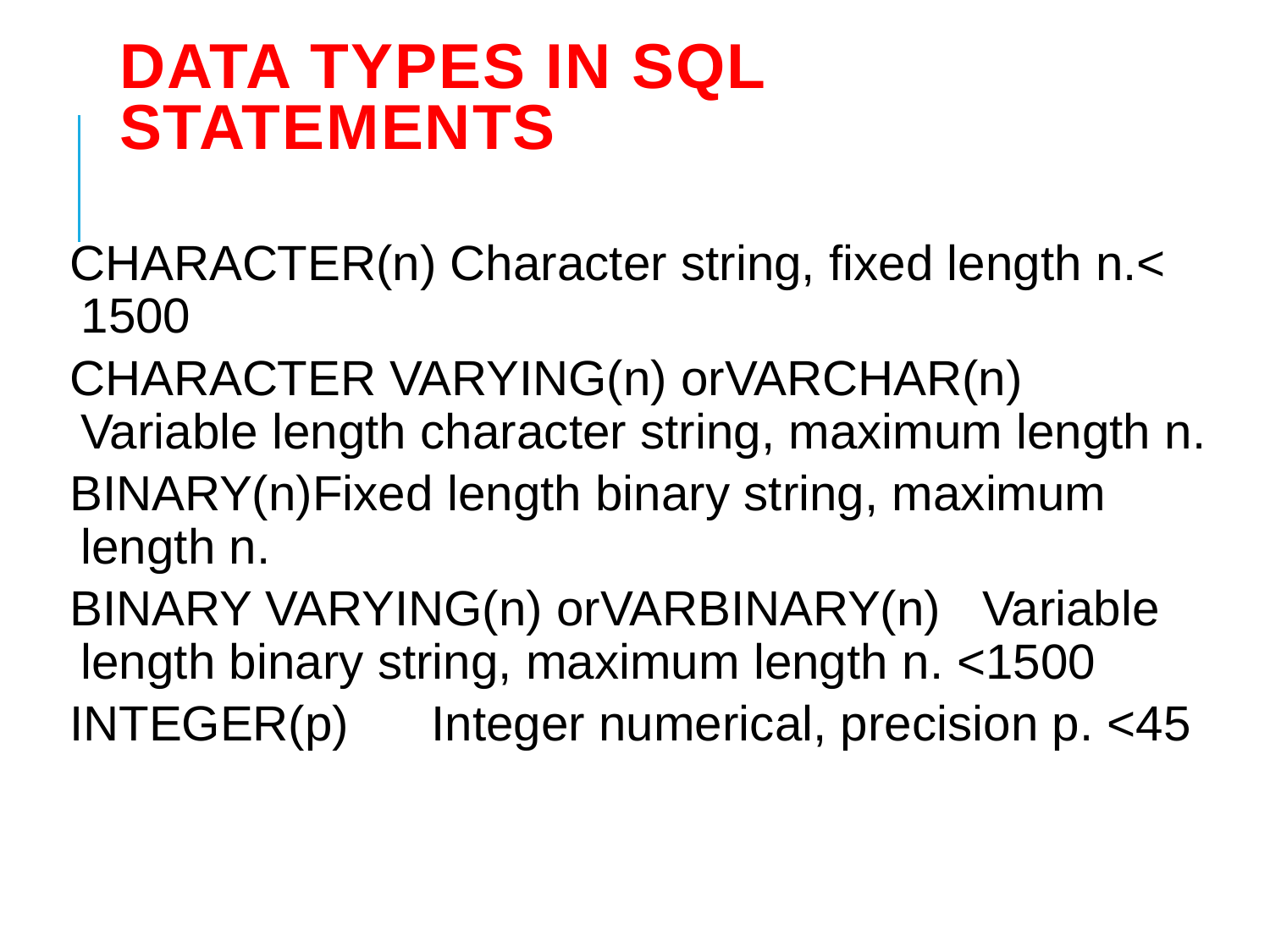

# Data Types in SQL Statements

CHARACTER(n) Character string, fixed length n.< 1500
CHARACTER VARYING(n) orVARCHAR(n) Variable length character string, maximum length n.
BINARY(n)Fixed length binary string, maximum length n.
BINARY VARYING(n) orVARBINARY(n)   Variable length binary string, maximum length n. <1500
INTEGER(p)      Integer numerical, precision p. <45